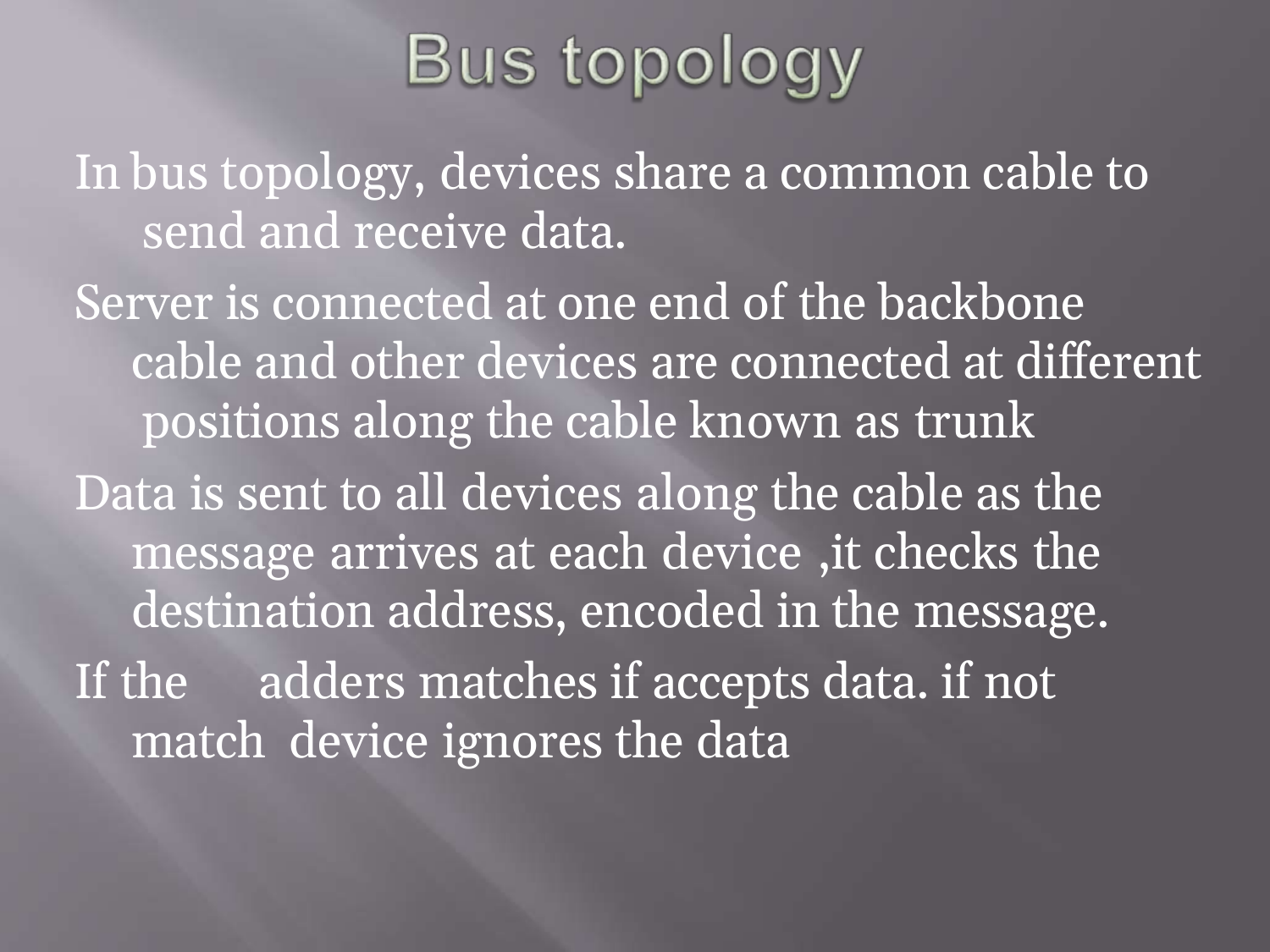

In bus topology, devices share a common cable to  send and receive data.
Server is connected at one end of the backbone  cable and other devices are connected at different  positions along the cable known as trunk
Data is sent to all devices along the cable as the  message arrives at each device ,it checks the  destination address, encoded in the message.
If the	adders matches if accepts data. if not match  device ignores the data